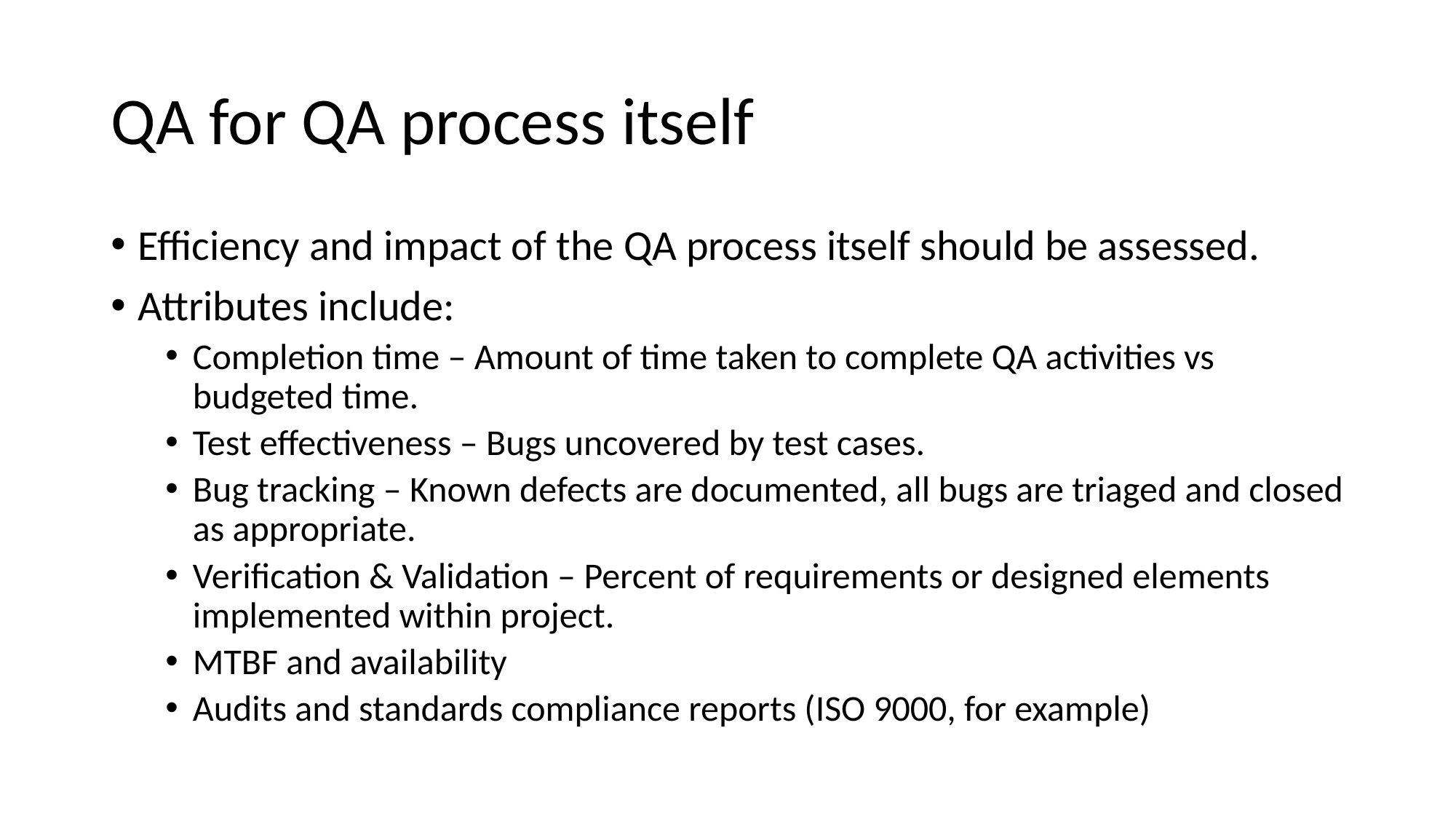

# QA for QA process itself
Efficiency and impact of the QA process itself should be assessed.
Attributes include:
Completion time – Amount of time taken to complete QA activities vs budgeted time.
Test effectiveness – Bugs uncovered by test cases.
Bug tracking – Known defects are documented, all bugs are triaged and closed as appropriate.
Verification & Validation – Percent of requirements or designed elements implemented within project.
MTBF and availability
Audits and standards compliance reports (ISO 9000, for example)